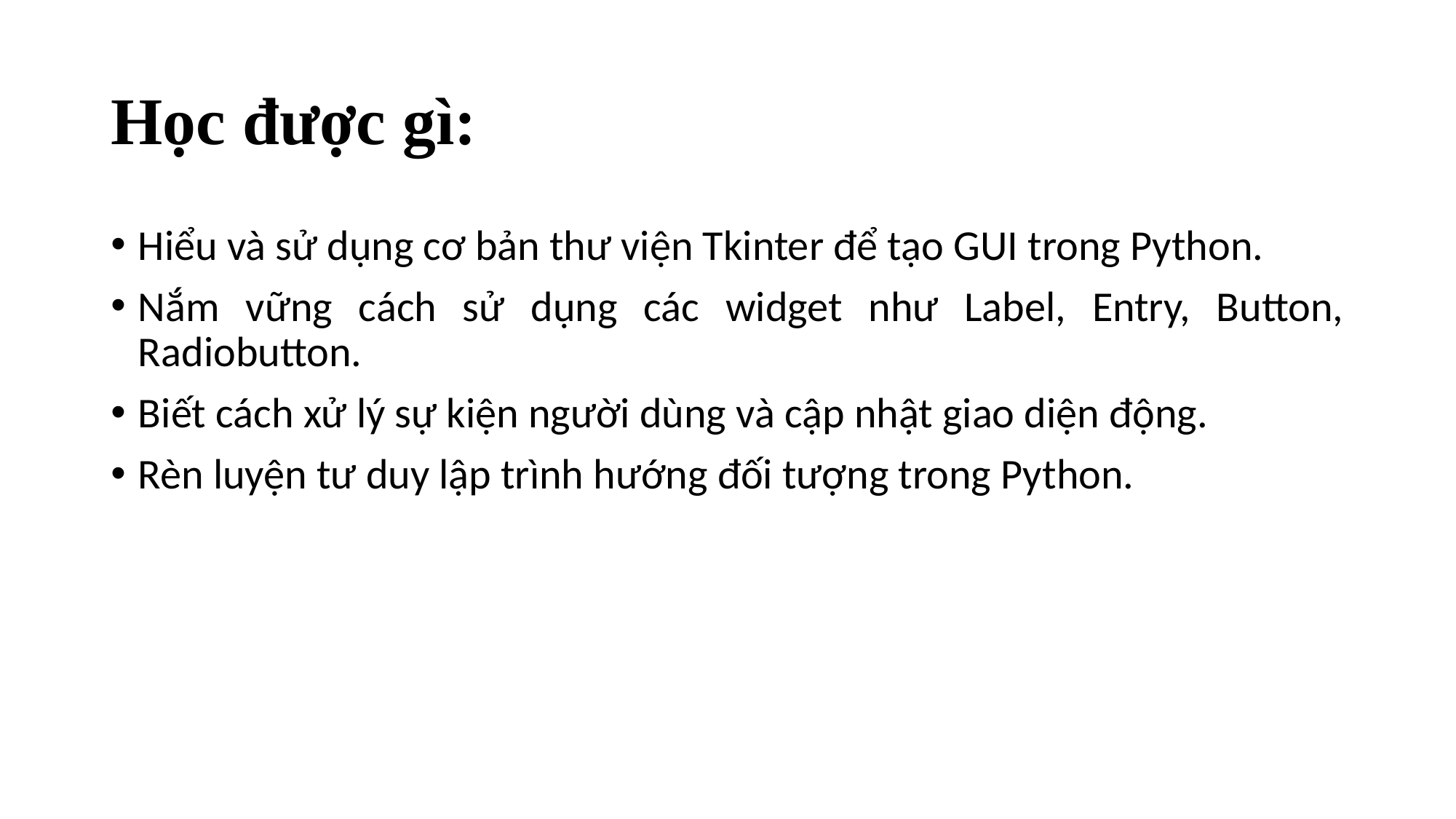

# Học được gì:
Hiểu và sử dụng cơ bản thư viện Tkinter để tạo GUI trong Python.
Nắm vững cách sử dụng các widget như Label, Entry, Button, Radiobutton.
Biết cách xử lý sự kiện người dùng và cập nhật giao diện động.
Rèn luyện tư duy lập trình hướng đối tượng trong Python.